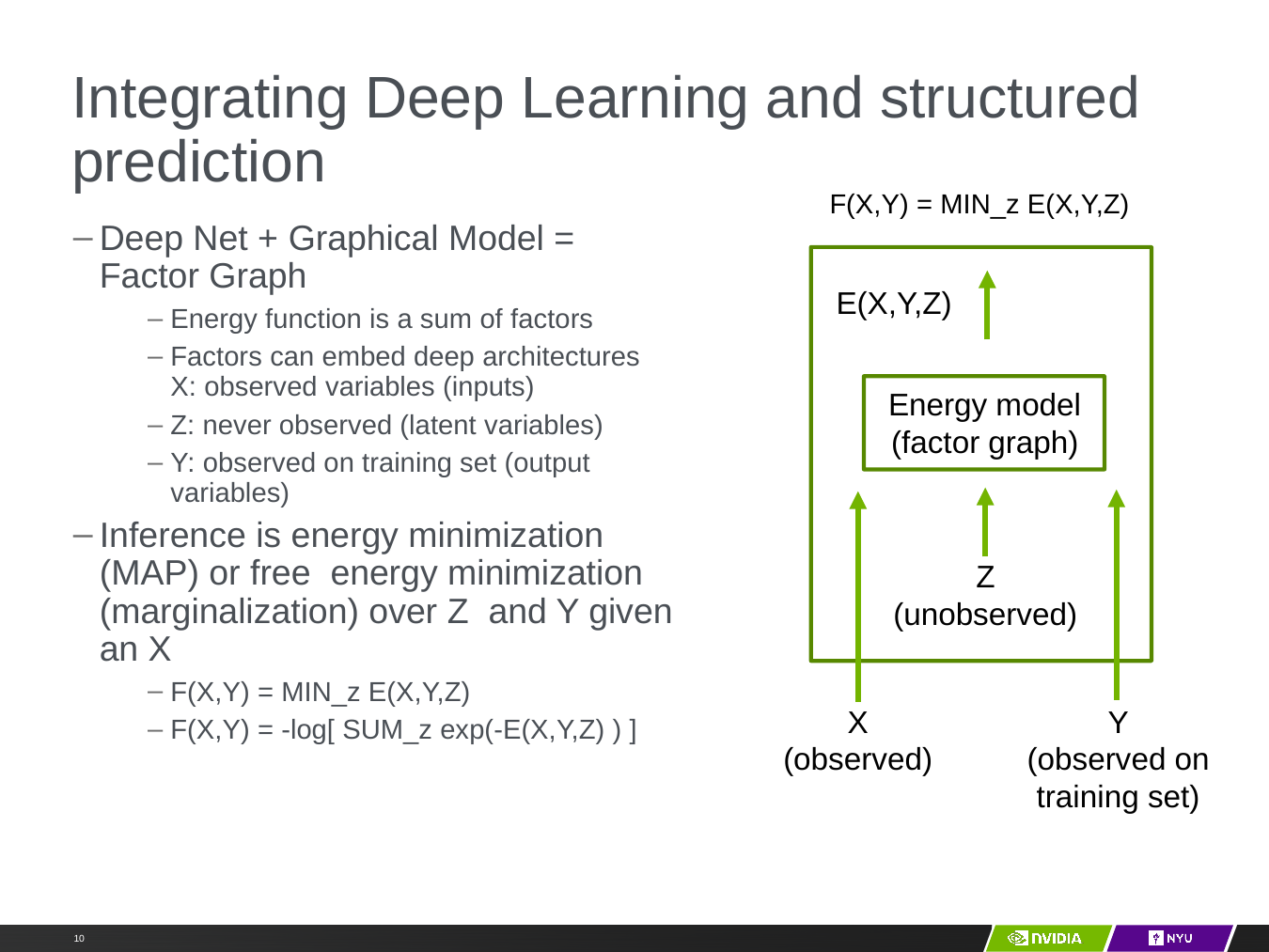

# Integrating Deep Learning and structured prediction
F(X,Y) = MIN_z E(X,Y,Z)
Deep Net + Graphical Model = Factor Graph
Energy function is a sum of factors
Factors can embed deep architectures  X: observed variables (inputs)
Z: never observed (latent variables)
Y: observed on training set (output  variables)
Inference is energy minimization (MAP) or free  energy minimization (marginalization) over Z  and Y given an X
F(X,Y) = MIN_z E(X,Y,Z)
F(X,Y) = -log[ SUM_z exp(-E(X,Y,Z) ) ]

E(X,Y,Z)

Energy model (factor graph)
Z
(unobserved)
X
(observed)
Y
(observed on training set)